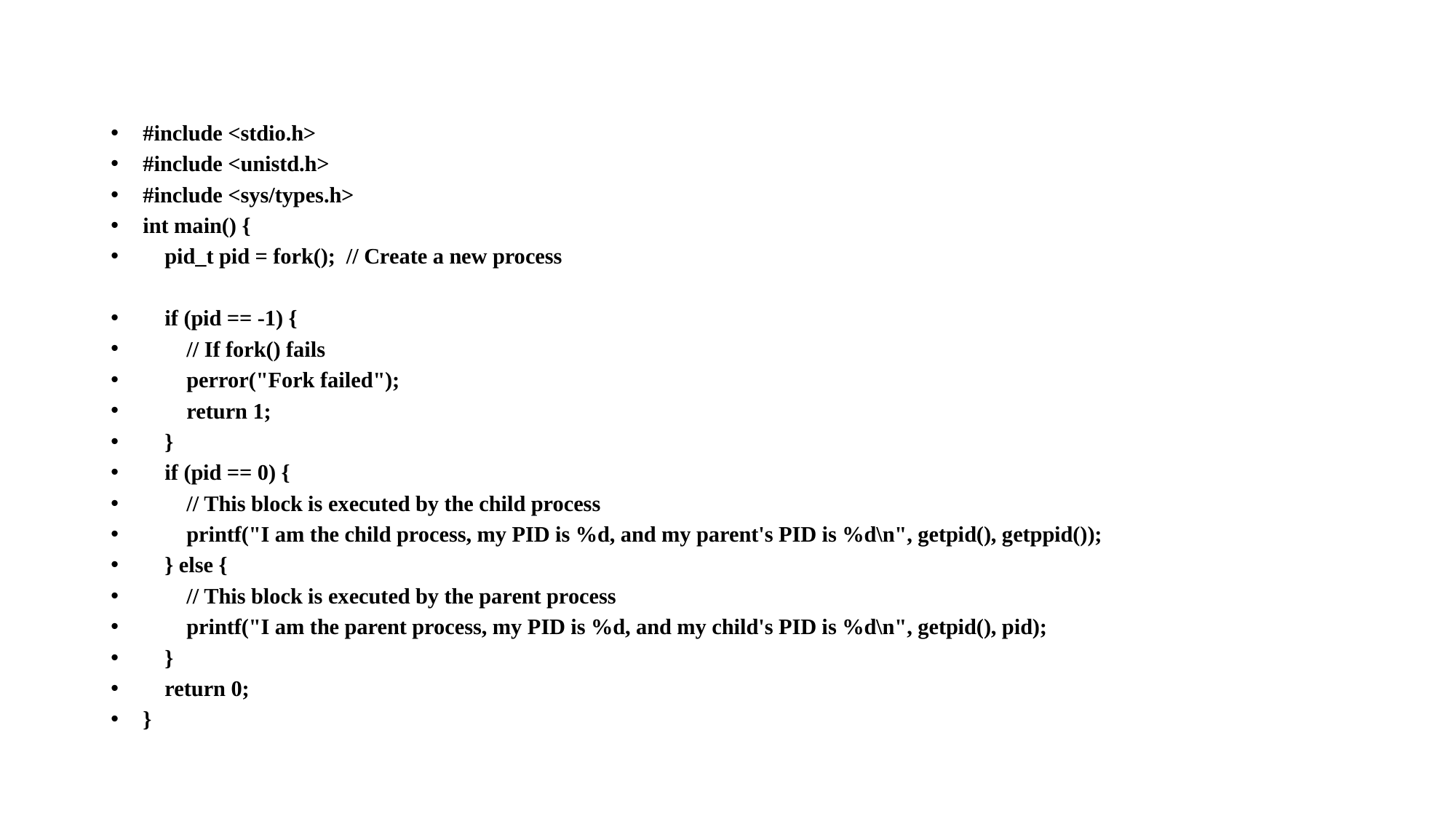

#
#include <stdio.h>
#include <unistd.h>
#include <sys/types.h>
int main() {
    pid_t pid = fork();  // Create a new process

    if (pid == -1) {
        // If fork() fails
        perror("Fork failed");
        return 1;
    }
    if (pid == 0) {
        // This block is executed by the child process
        printf("I am the child process, my PID is %d, and my parent's PID is %d\n", getpid(), getppid());
    } else {
        // This block is executed by the parent process
        printf("I am the parent process, my PID is %d, and my child's PID is %d\n", getpid(), pid);
    }
    return 0;
}